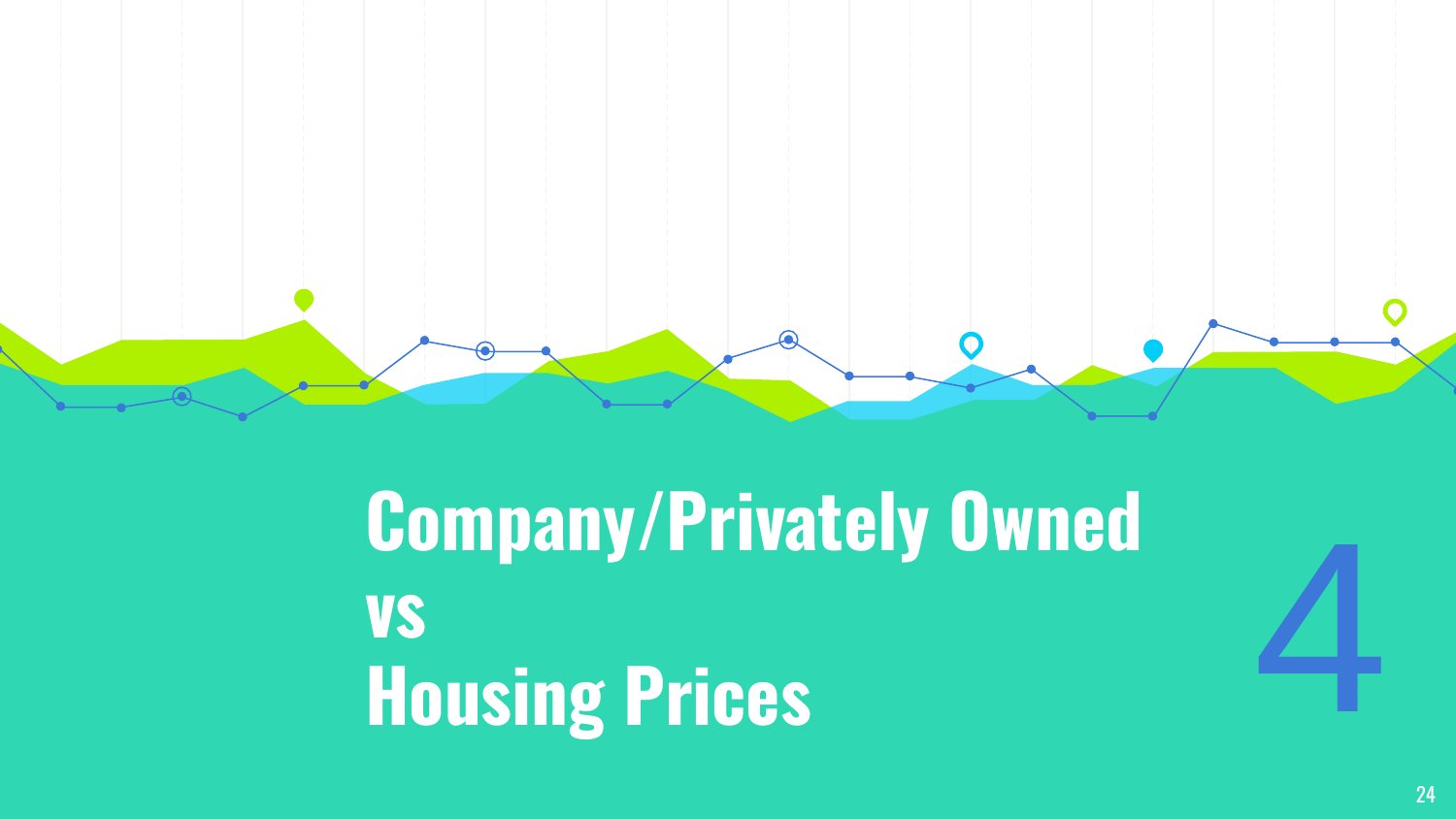

4
# Company/Privately Owned vs Housing Prices
24